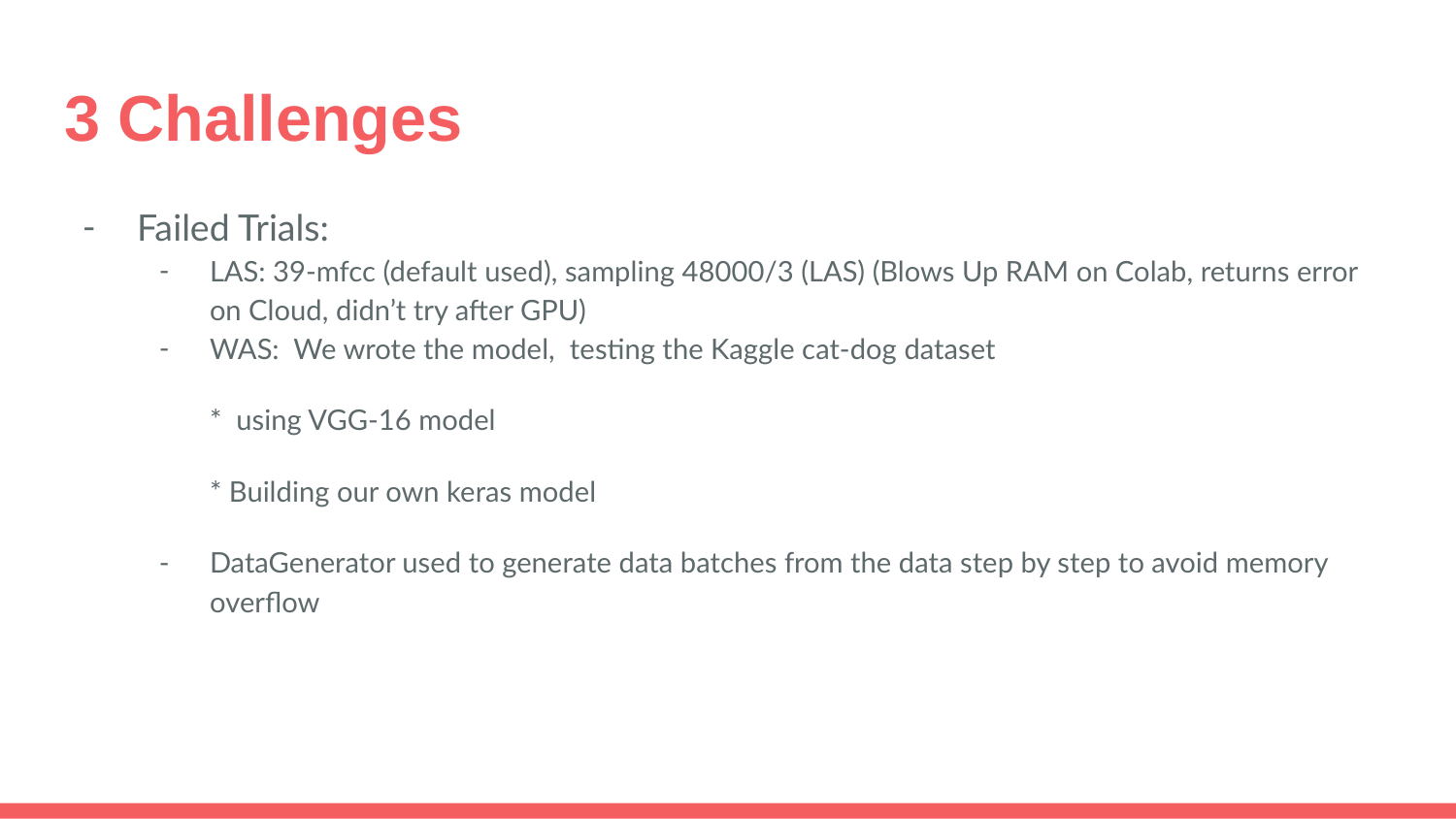

# 3 Challenges
Failed Trials:
LAS: 39-mfcc (default used), sampling 48000/3 (LAS) (Blows Up RAM on Colab, returns error on Cloud, didn’t try after GPU)
WAS:  We wrote the model,  testing the Kaggle cat-dog dataset
*  using VGG-16 model
* Building our own keras model
DataGenerator used to generate data batches from the data step by step to avoid memory overflow